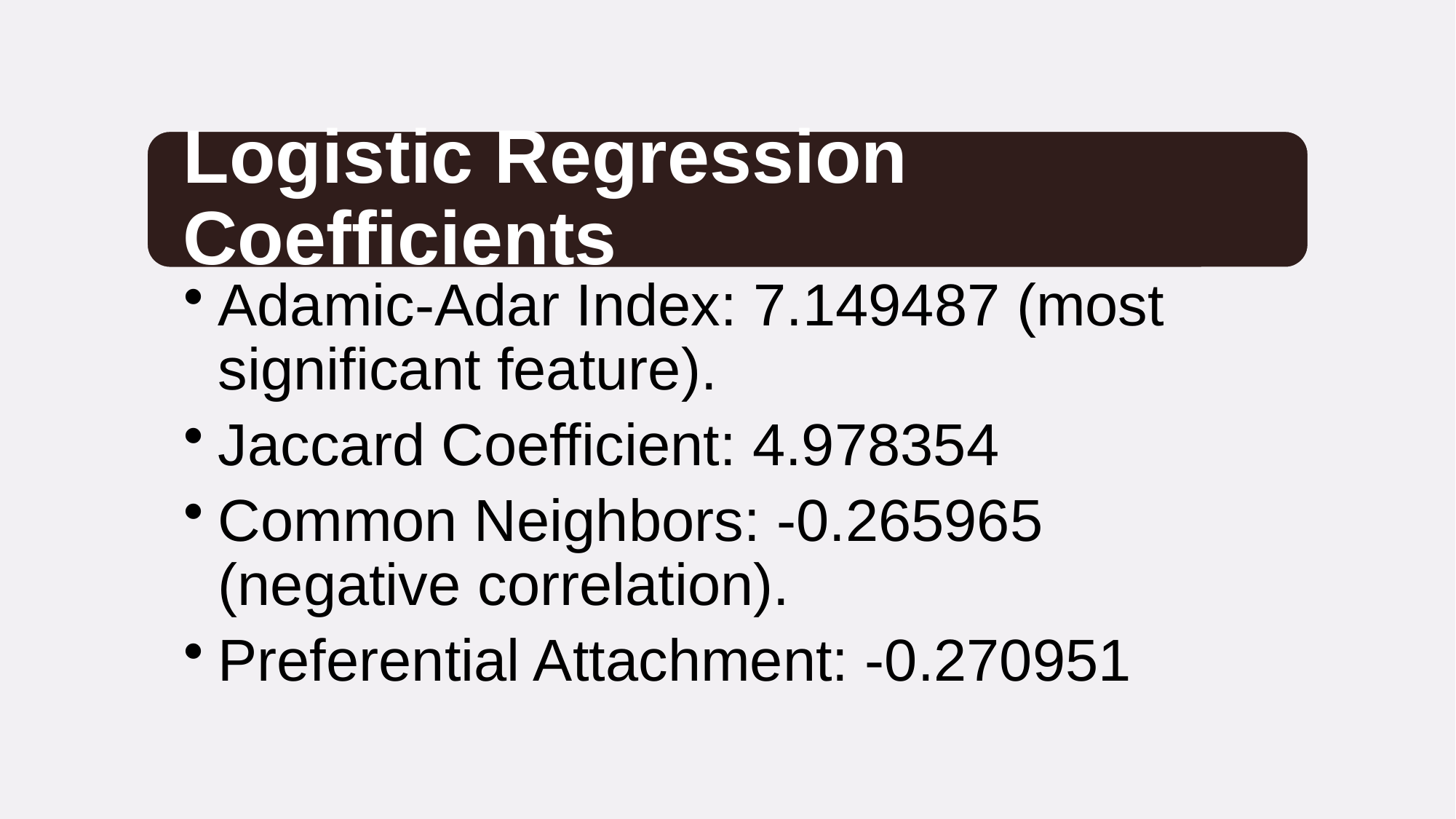

Logistic Regression Coefficients
Adamic-Adar Index: 7.149487 (most significant feature).
Jaccard Coefficient: 4.978354
Common Neighbors: -0.265965 (negative correlation).
Preferential Attachment: -0.270951